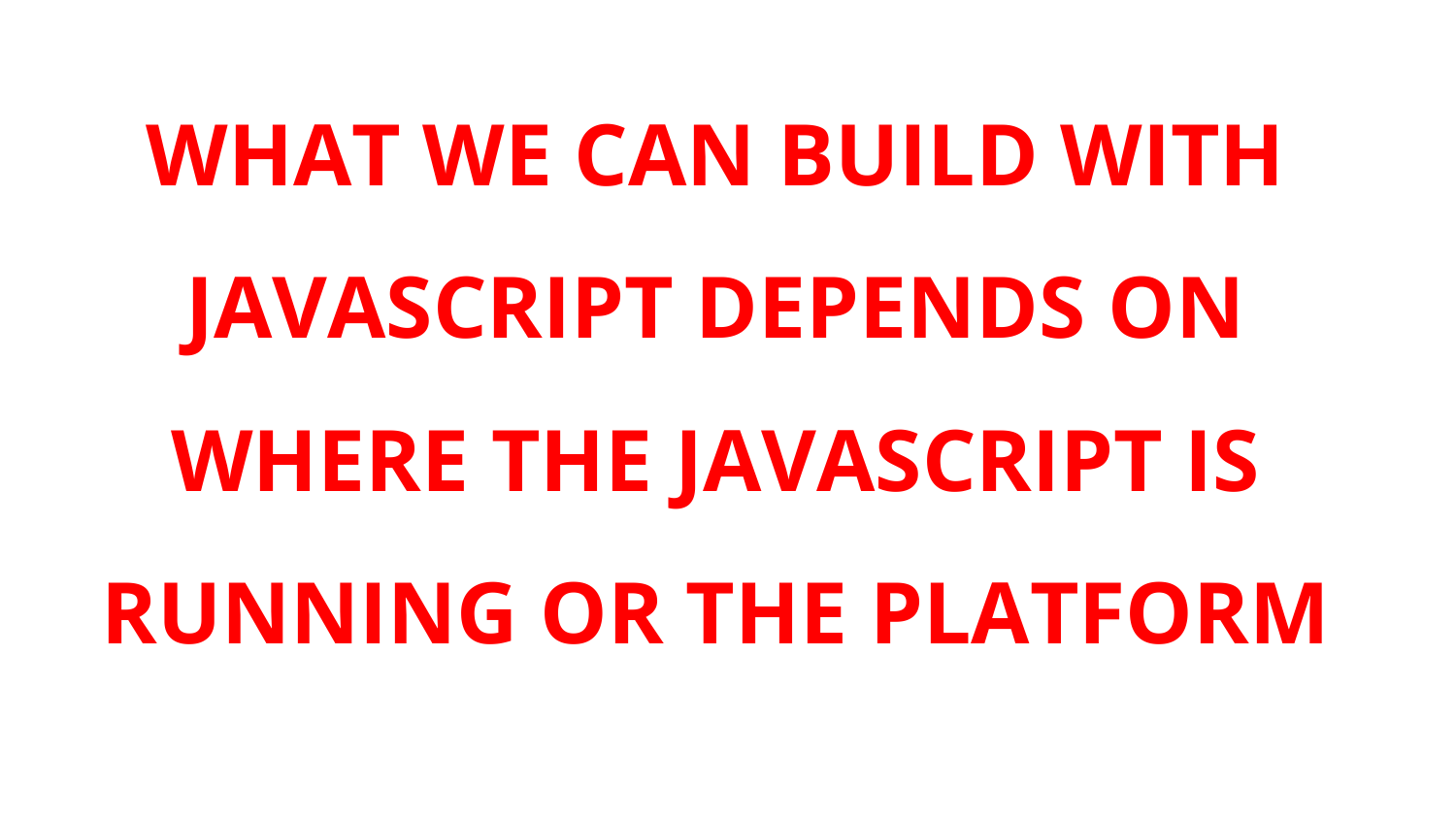

# WHAT WE CAN BUILD WITH JAVASCRIPT DEPENDS ON WHERE THE JAVASCRIPT IS RUNNING OR THE PLATFORM